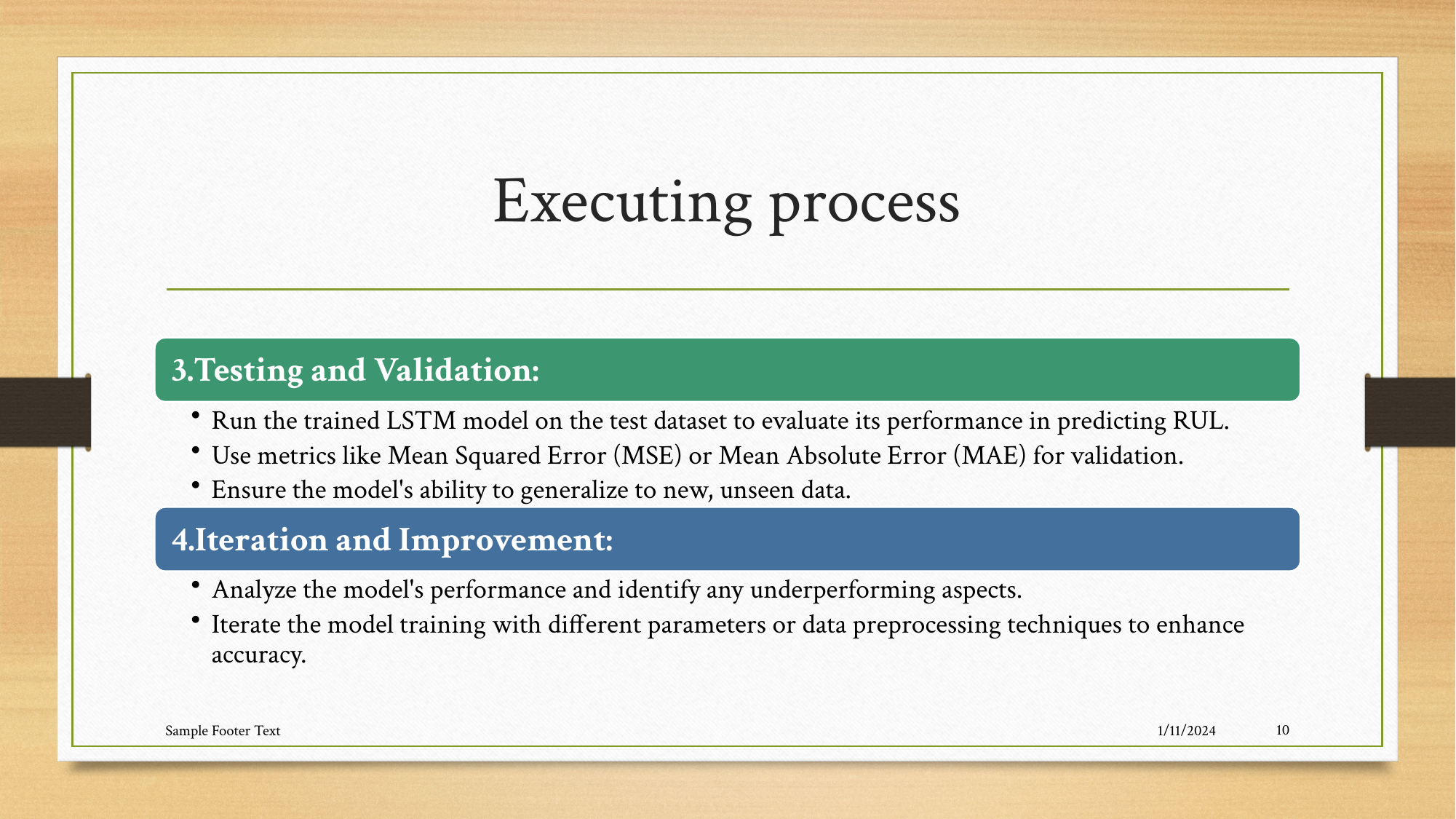

# Executing process
3.Testing and Validation:
Run the trained LSTM model on the test dataset to evaluate its performance in predicting RUL.
Use metrics like Mean Squared Error (MSE) or Mean Absolute Error (MAE) for validation.
Ensure the model's ability to generalize to new, unseen data.
4.Iteration and Improvement:
Analyze the model's performance and identify any underperforming aspects.
Iterate the model training with different parameters or data preprocessing techniques to enhance accuracy.
Sample Footer Text
1/11/2024
10